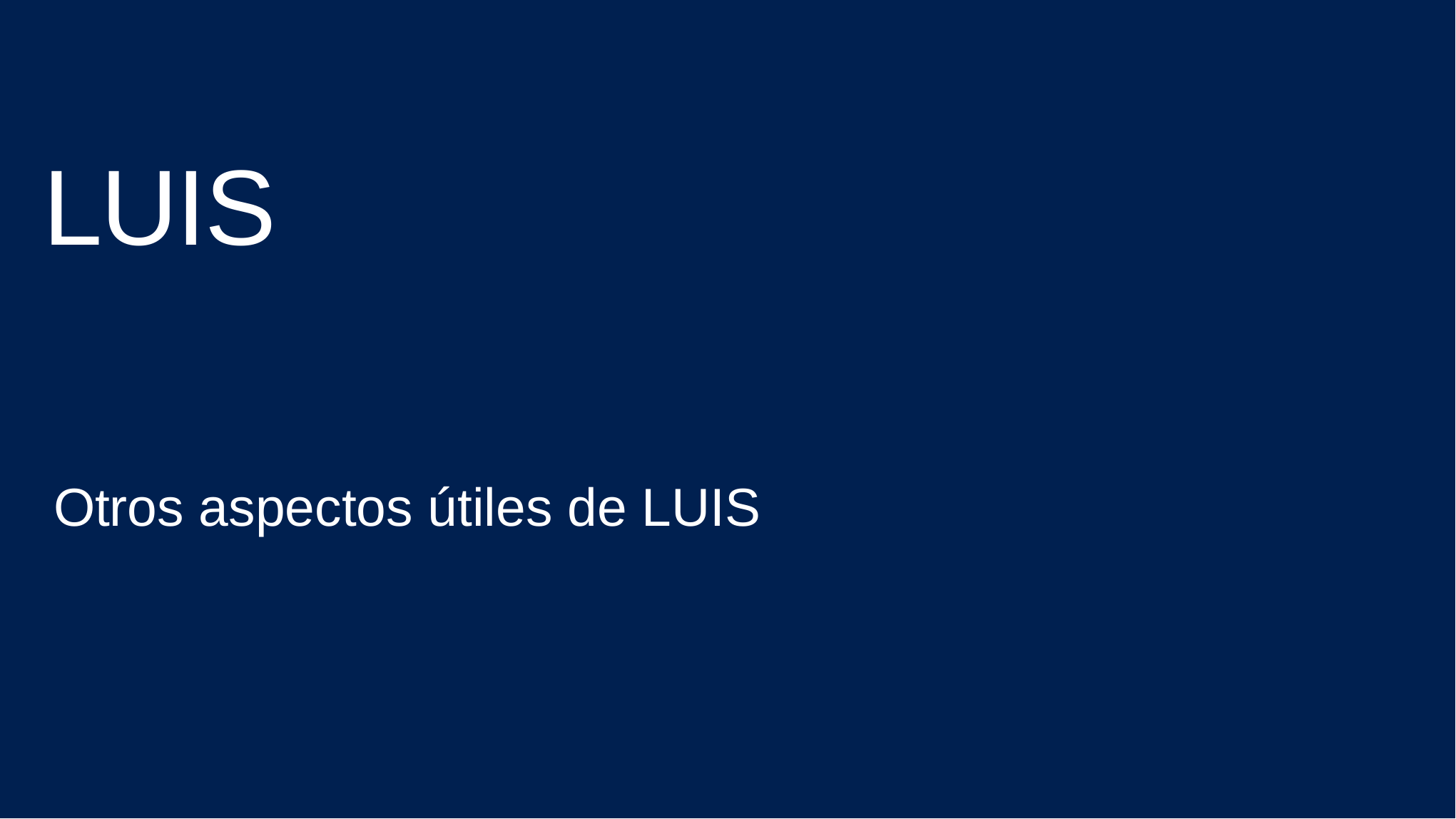

# LUIS
Otros aspectos útiles de LUIS